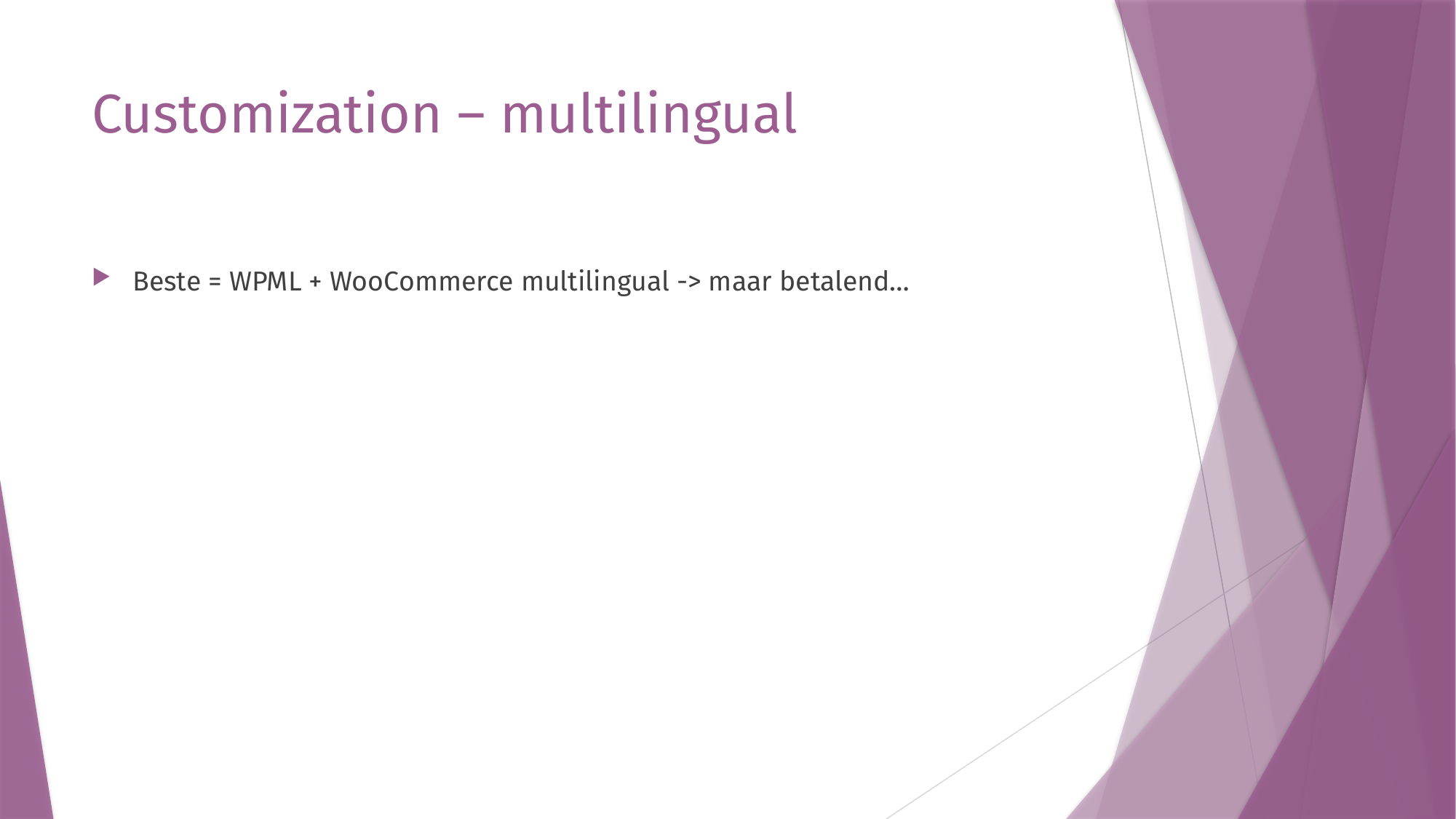

# Customization – multilingual
Beste = WPML + WooCommerce multilingual -> maar betalend…